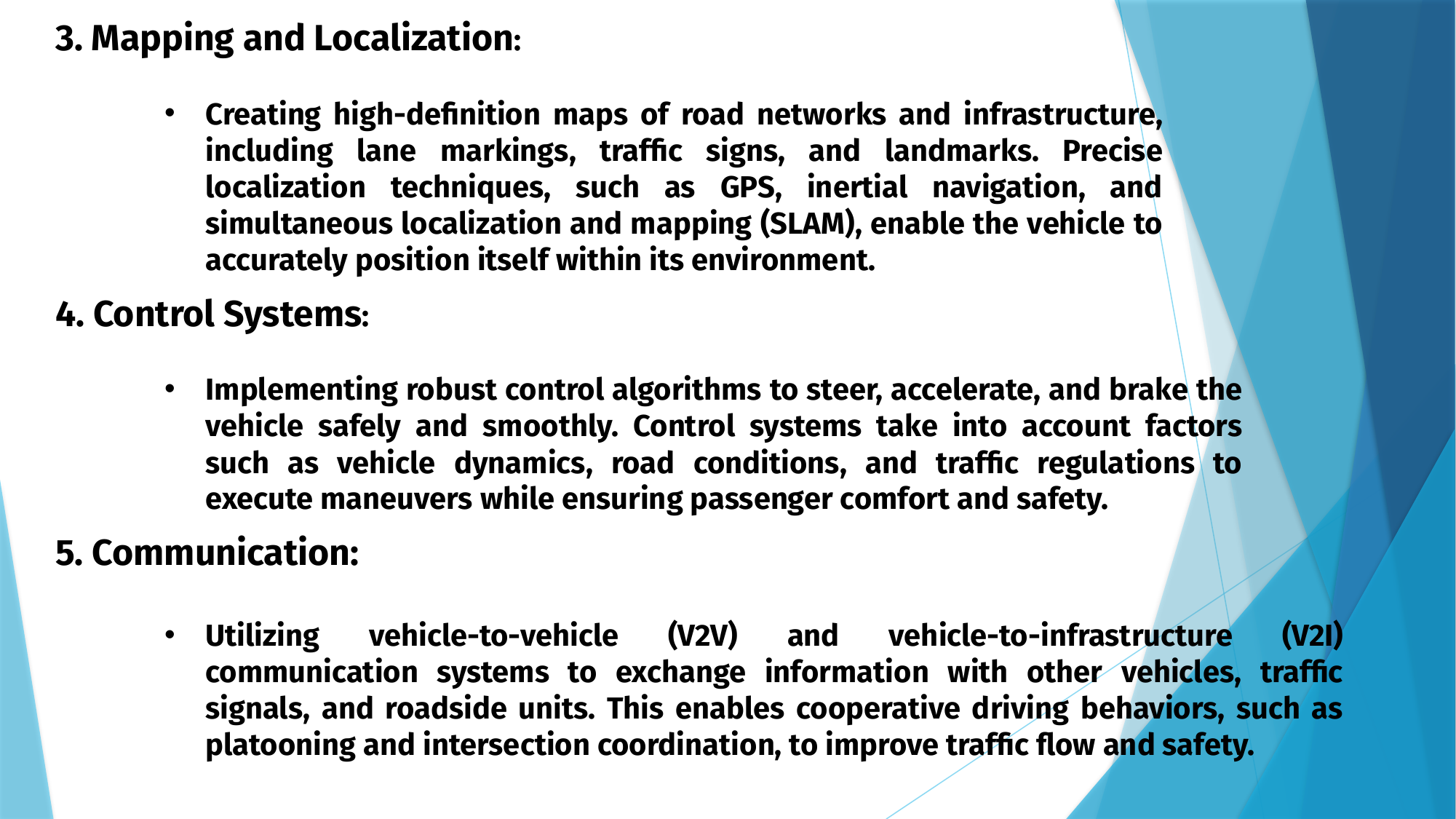

3. Mapping and Localization:

Creating high-definition maps of road networks and infrastructure, including lane markings, traffic signs, and landmarks. Precise localization techniques, such as GPS, inertial navigation, and simultaneous localization and mapping (SLAM), enable the vehicle to accurately position itself within its environment.
4. Control Systems:

Implementing robust control algorithms to steer, accelerate, and brake the vehicle safely and smoothly. Control systems take into account factors such as vehicle dynamics, road conditions, and traffic regulations to execute maneuvers while ensuring passenger comfort and safety.
5. Communication:

Utilizing vehicle-to-vehicle (V2V) and vehicle-to-infrastructure (V2I) communication systems to exchange information with other vehicles, traffic signals, and roadside units. This enables cooperative driving behaviors, such as platooning and intersection coordination, to improve traffic flow and safety.